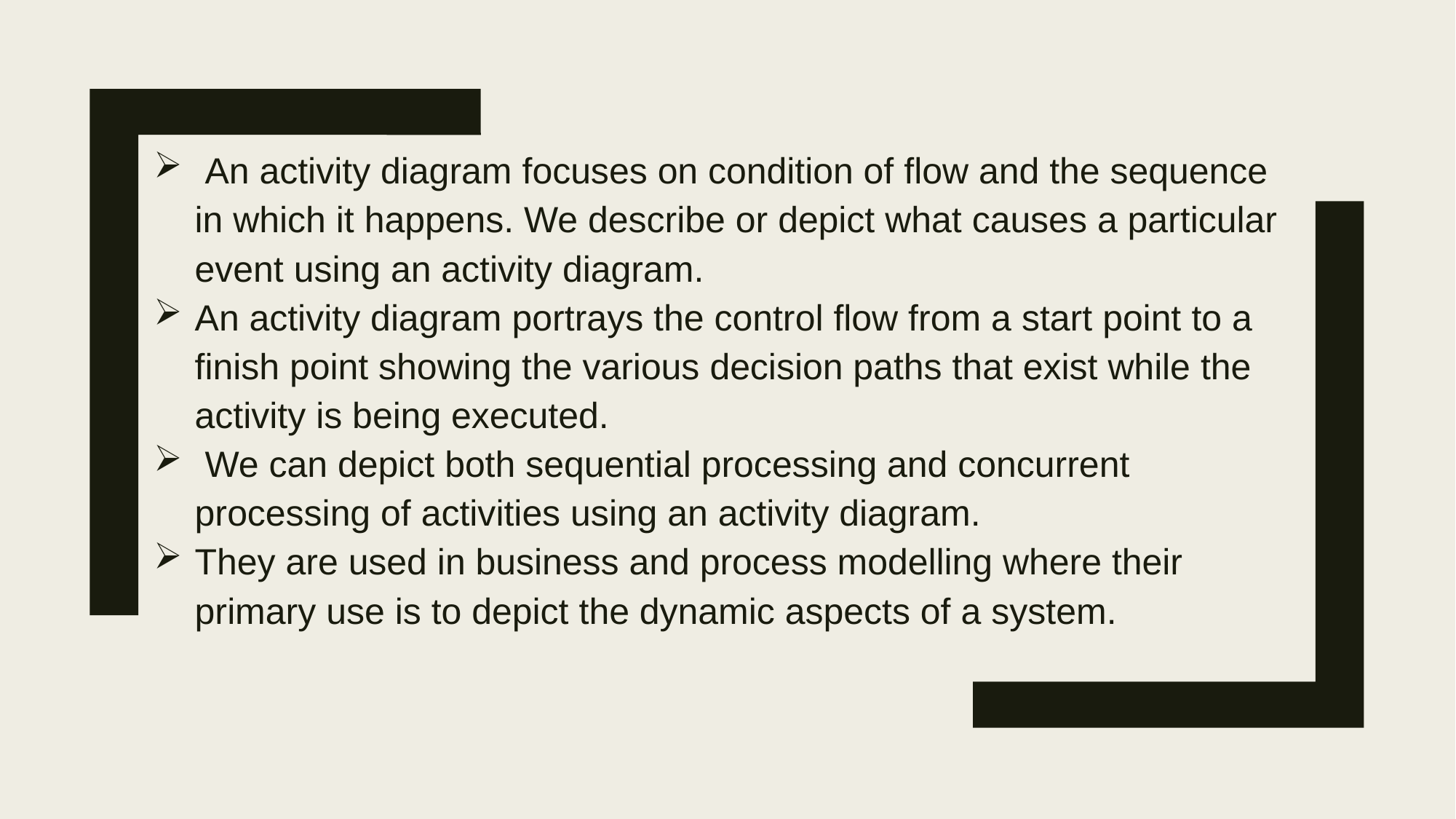

An activity diagram focuses on condition of flow and the sequence in which it happens. We describe or depict what causes a particular event using an activity diagram.
An activity diagram portrays the control flow from a start point to a finish point showing the various decision paths that exist while the activity is being executed.
 We can depict both sequential processing and concurrent processing of activities using an activity diagram.
They are used in business and process modelling where their primary use is to depict the dynamic aspects of a system.